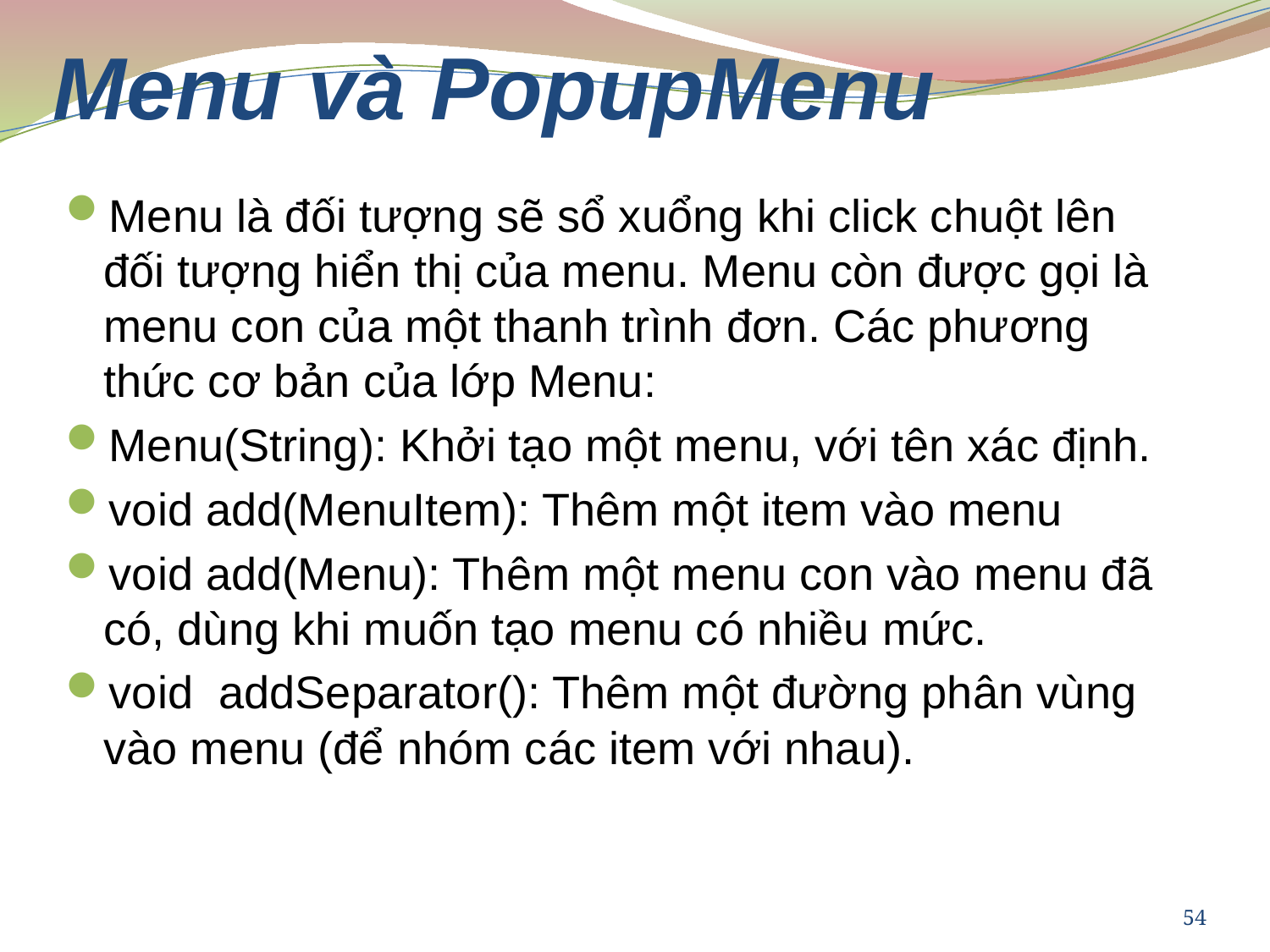

# Menu và PopupMenu
Menu là đối tượng sẽ sổ xuổng khi click chuột lên đối tượng hiển thị của menu. Menu còn được gọi là menu con của một thanh trình đơn. Các phương thức cơ bản của lớp Menu:
Menu(String): Khởi tạo một menu, với tên xác định.
void add(MenuItem): Thêm một item vào menu
void add(Menu): Thêm một menu con vào menu đã có, dùng khi muốn tạo menu có nhiều mức.
void  addSeparator(): Thêm một đường phân vùng vào menu (để nhóm các item với nhau).

54